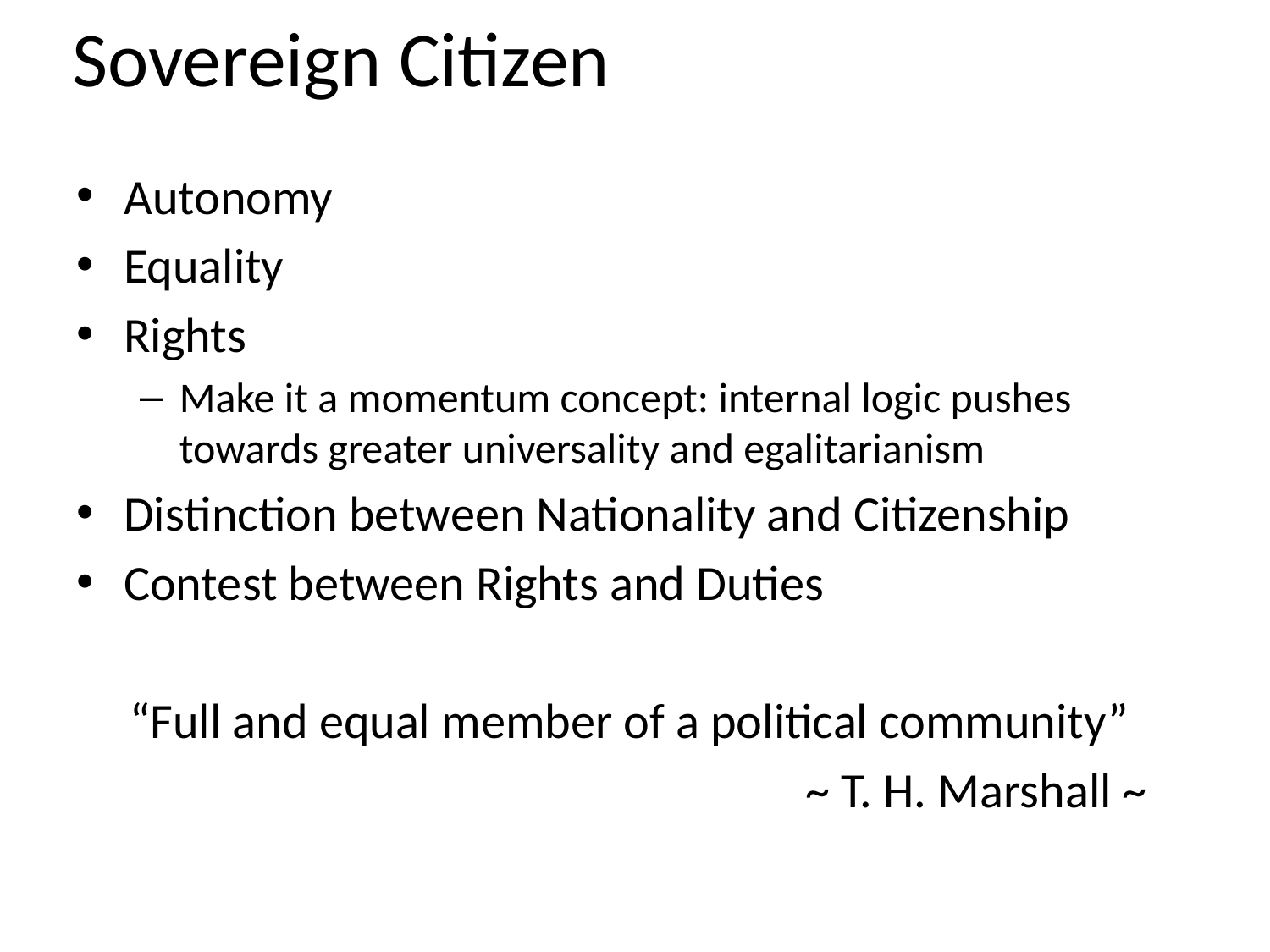

# Sovereign Citizen
Autonomy
Equality
Rights
Make it a momentum concept: internal logic pushes towards greater universality and egalitarianism
Distinction between Nationality and Citizenship
Contest between Rights and Duties

“Full and equal member of a political community”
						~ T. H. Marshall ~